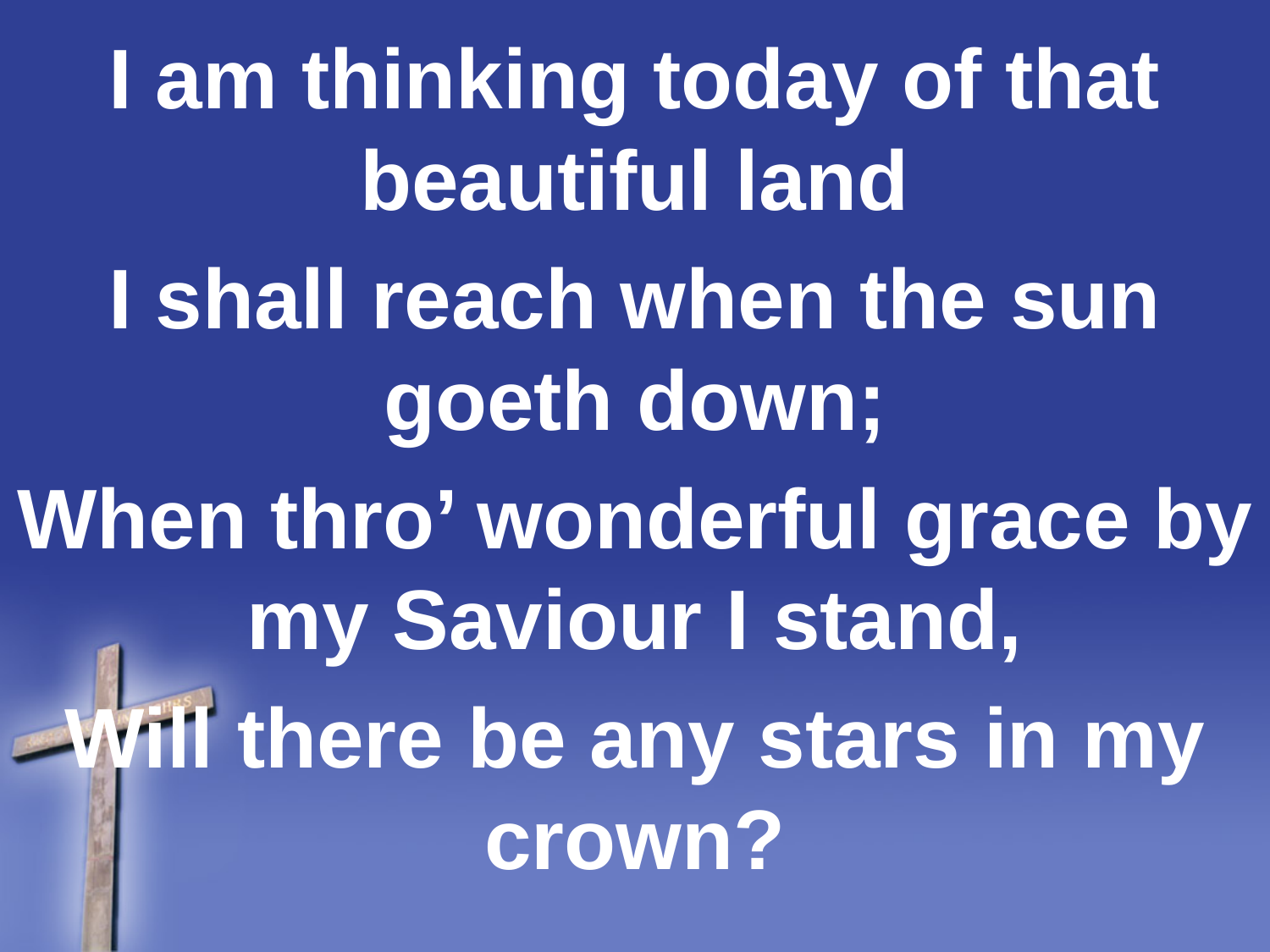

I am thinking today of that beautiful land
I shall reach when the sun goeth down;
When thro’ wonderful grace by my Saviour I stand,
Will there be any stars in my crown?